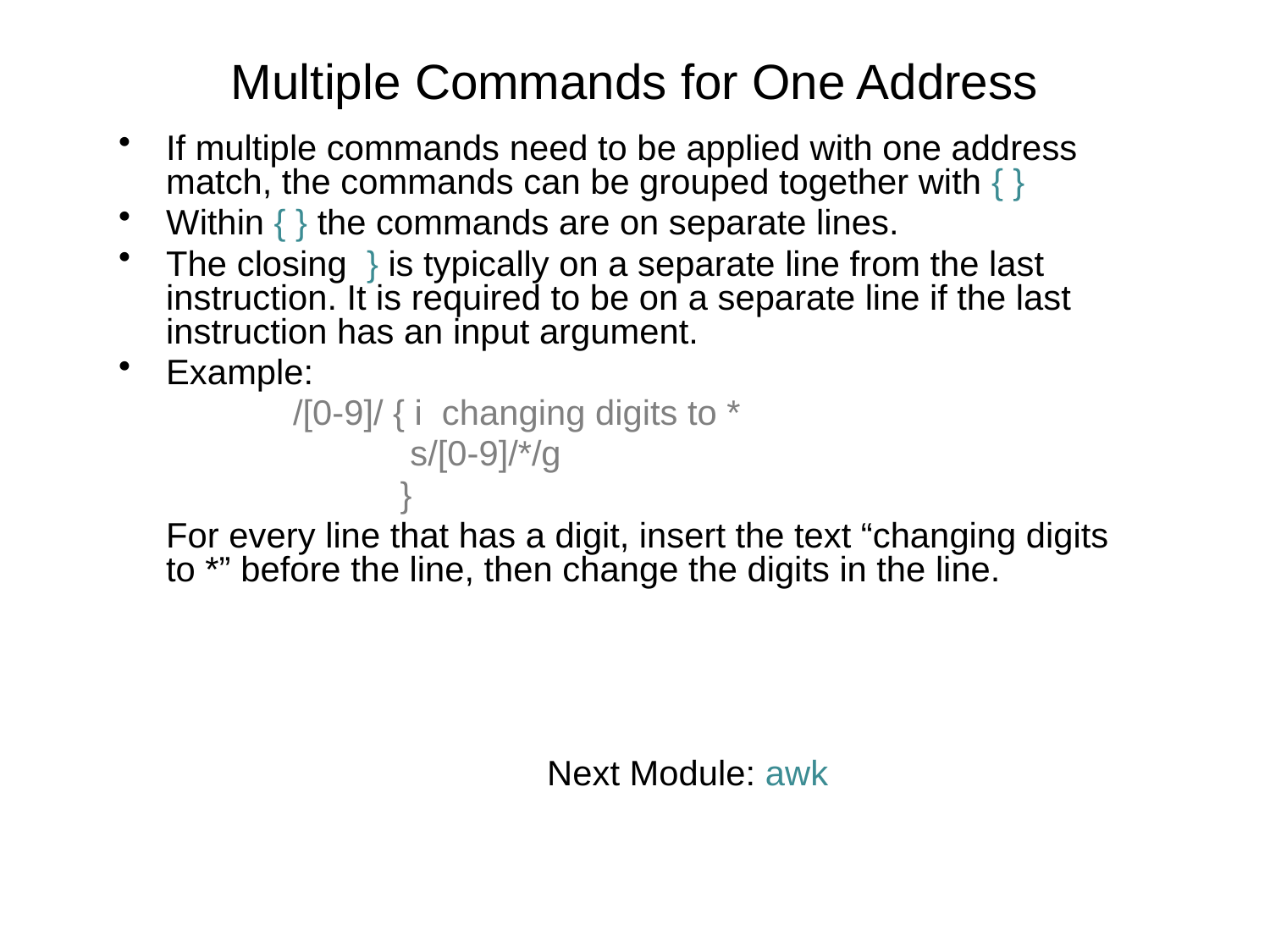

# Multiple Commands for One Address
If multiple commands need to be applied with one address match, the commands can be grouped together with { }
Within { } the commands are on separate lines.
The closing  } is typically on a separate line from the last instruction. It is required to be on a separate line if the last instruction has an input argument.
Example:
		/[0-9]/ { i  changing digits to *
		            s/[0-9]/*/g
		           }
	For every line that has a digit, insert the text “changing digits to *” before the line, then change the digits in the line.

				Next Module: awk